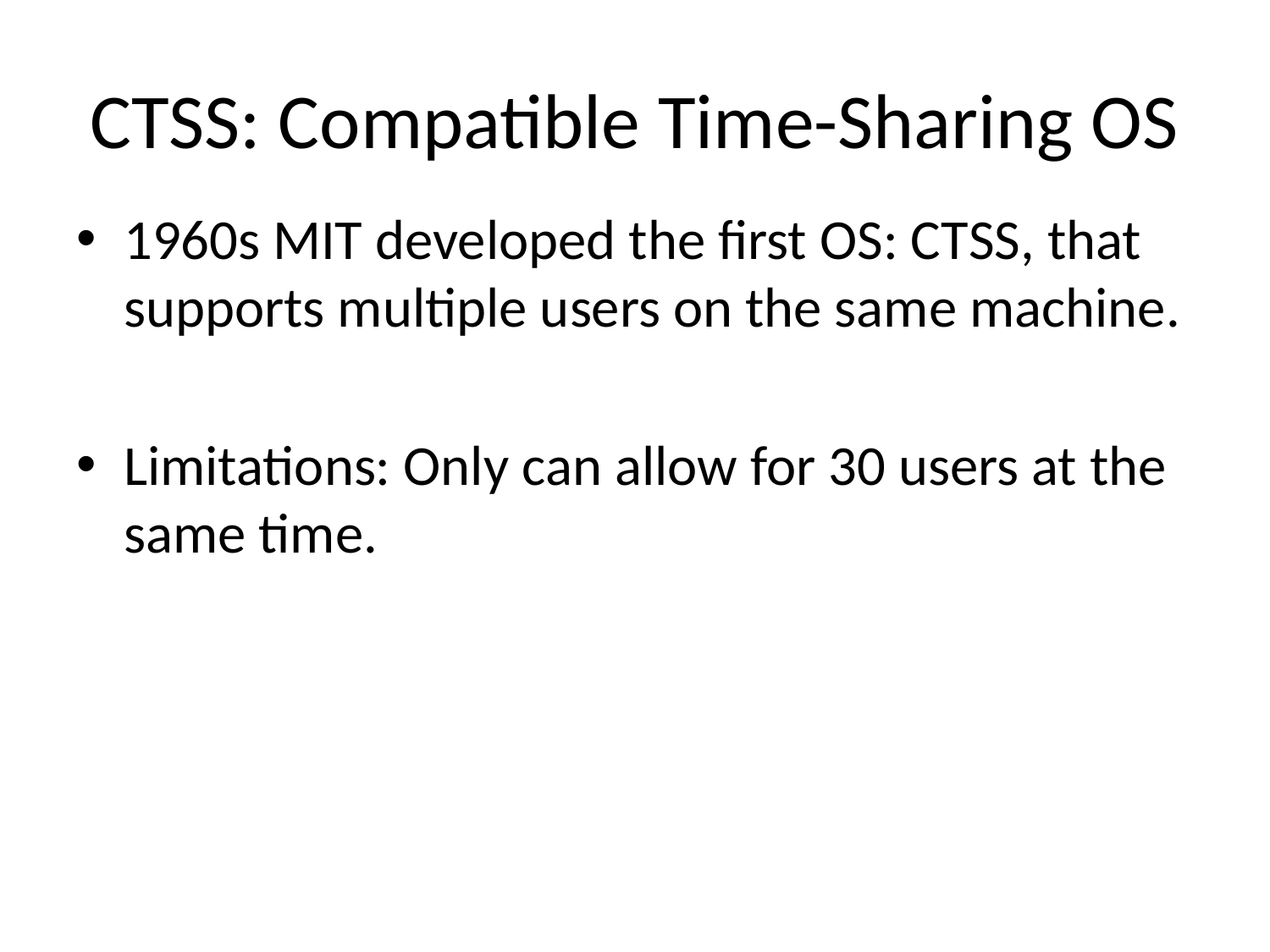

# CTSS: Compatible Time-Sharing OS
1960s MIT developed the first OS: CTSS, that supports multiple users on the same machine.

Limitations: Only can allow for 30 users at the same time.